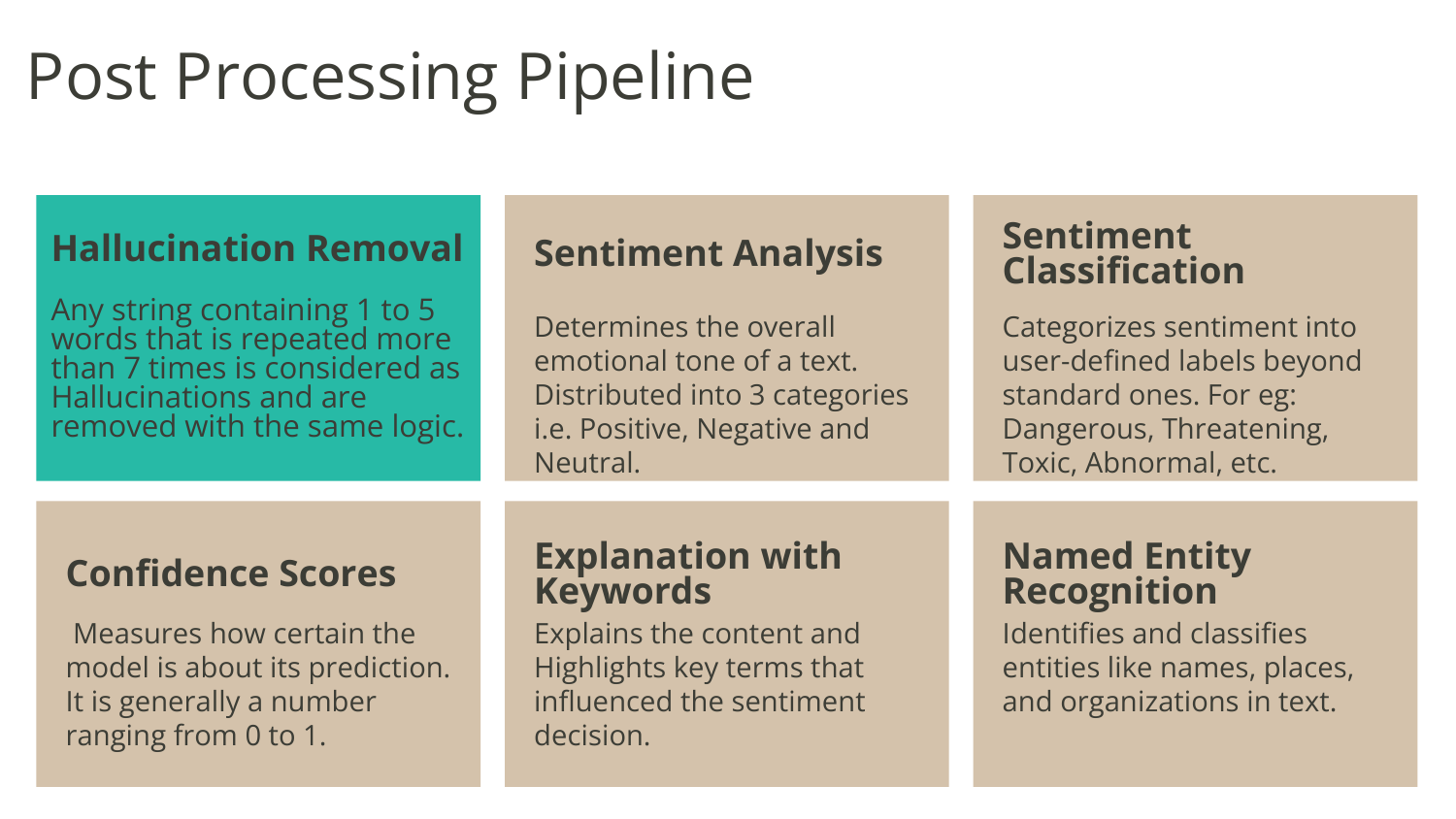

# Post Processing Pipeline
Hallucination Removal

Any string containing 1 to 5 words that is repeated more than 7 times is considered as Hallucinations and are removed with the same logic.
Sentiment Analysis
Sentiment Classification
Determines the overall emotional tone of a text. Distributed into 3 categories i.e. Positive, Negative and Neutral.
Categorizes sentiment into user-defined labels beyond standard ones. For eg: Dangerous, Threatening, Toxic, Abnormal, etc.
Confidence Scores
Explanation with Keywords
Named Entity Recognition
 Measures how certain the model is about its prediction. It is generally a number ranging from 0 to 1.
Explains the content and Highlights key terms that influenced the sentiment decision.
Identifies and classifies entities like names, places, and organizations in text.